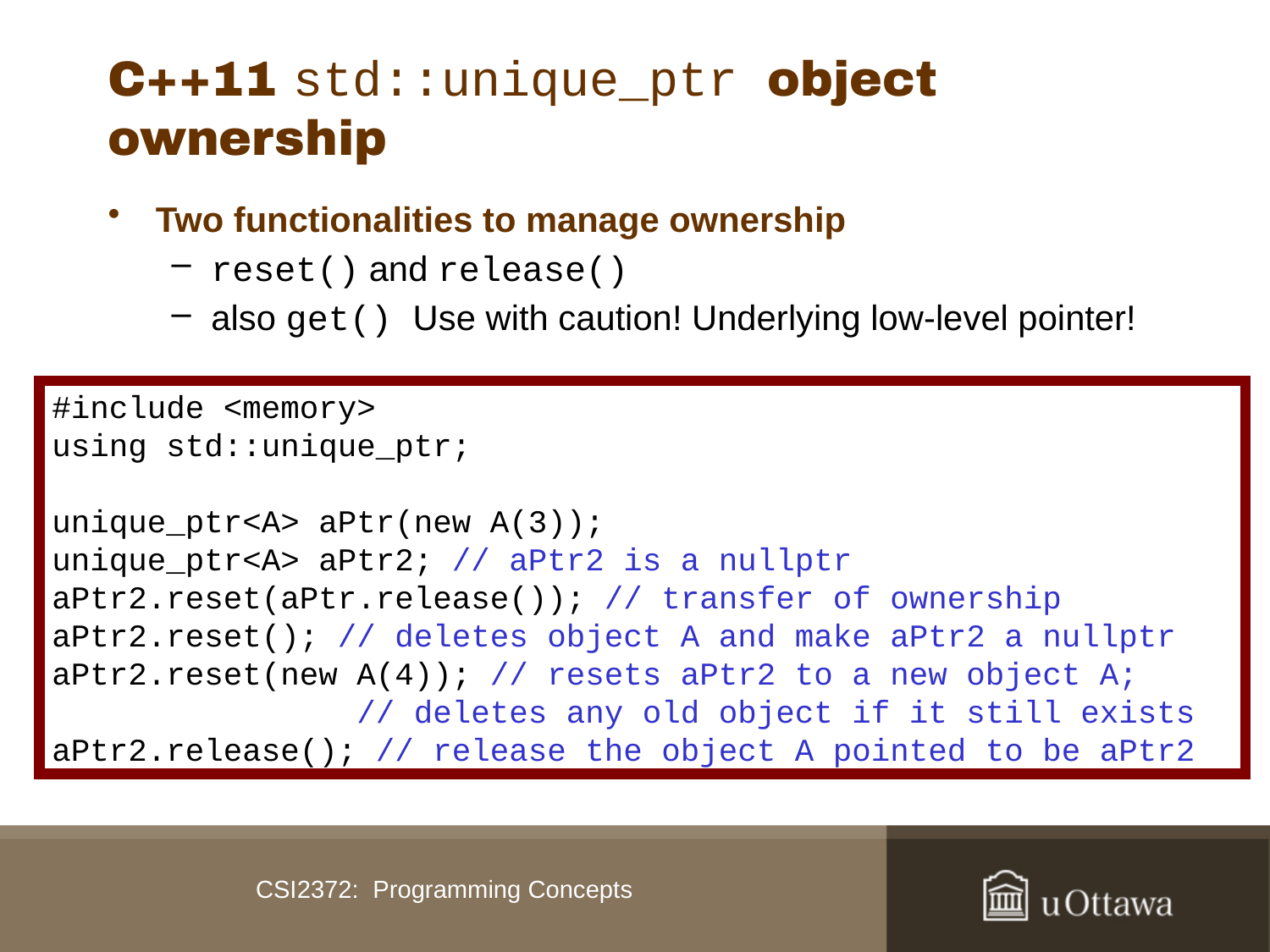

# C++11 std::unique_ptr object ownership
Two functionalities to manage ownership
reset() and release()
also get() Use with caution! Underlying low-level pointer!
#include <memory>
using std::unique_ptr;

unique_ptr<A> aPtr(new A(3));
unique_ptr<A> aPtr2; // aPtr2 is a nullptr
aPtr2.reset(aPtr.release()); // transfer of ownership
aPtr2.reset(); // deletes object A and make aPtr2 a nullptr
aPtr2.reset(new A(4)); // resets aPtr2 to a new object A;
                // deletes any old object if it still exists
aPtr2.release(); // release the object A pointed to be aPtr2
CSI2372:  Programming Concepts